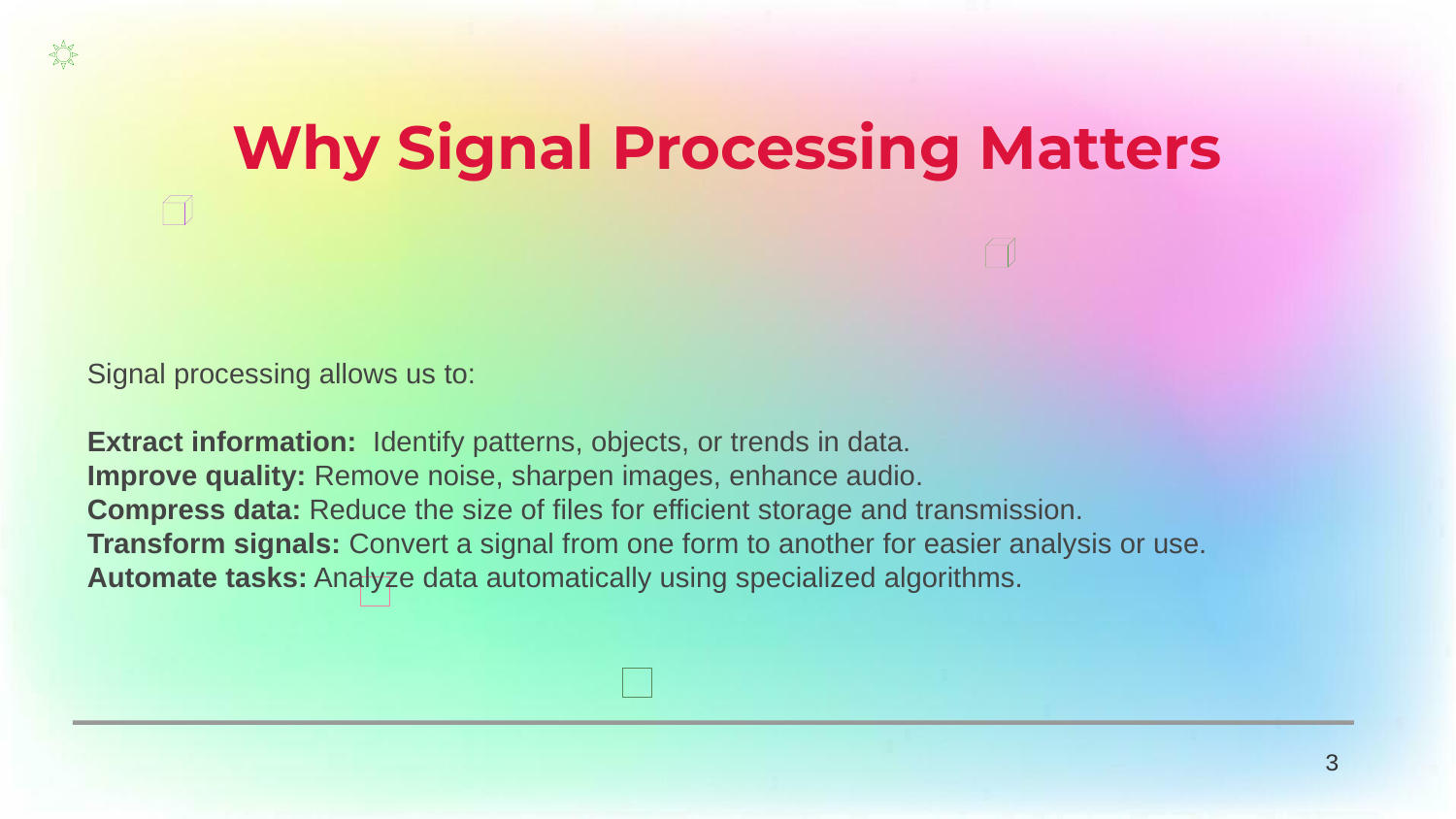

Why Signal Processing Matters

Signal processing allows us to:

Extract information:  Identify patterns, objects, or trends in data.
Improve quality: Remove noise, sharpen images, enhance audio.
Compress data: Reduce the size of files for efficient storage and transmission.
Transform signals: Convert a signal from one form to another for easier analysis or use.
Automate tasks: Analyze data automatically using specialized algorithms.

3